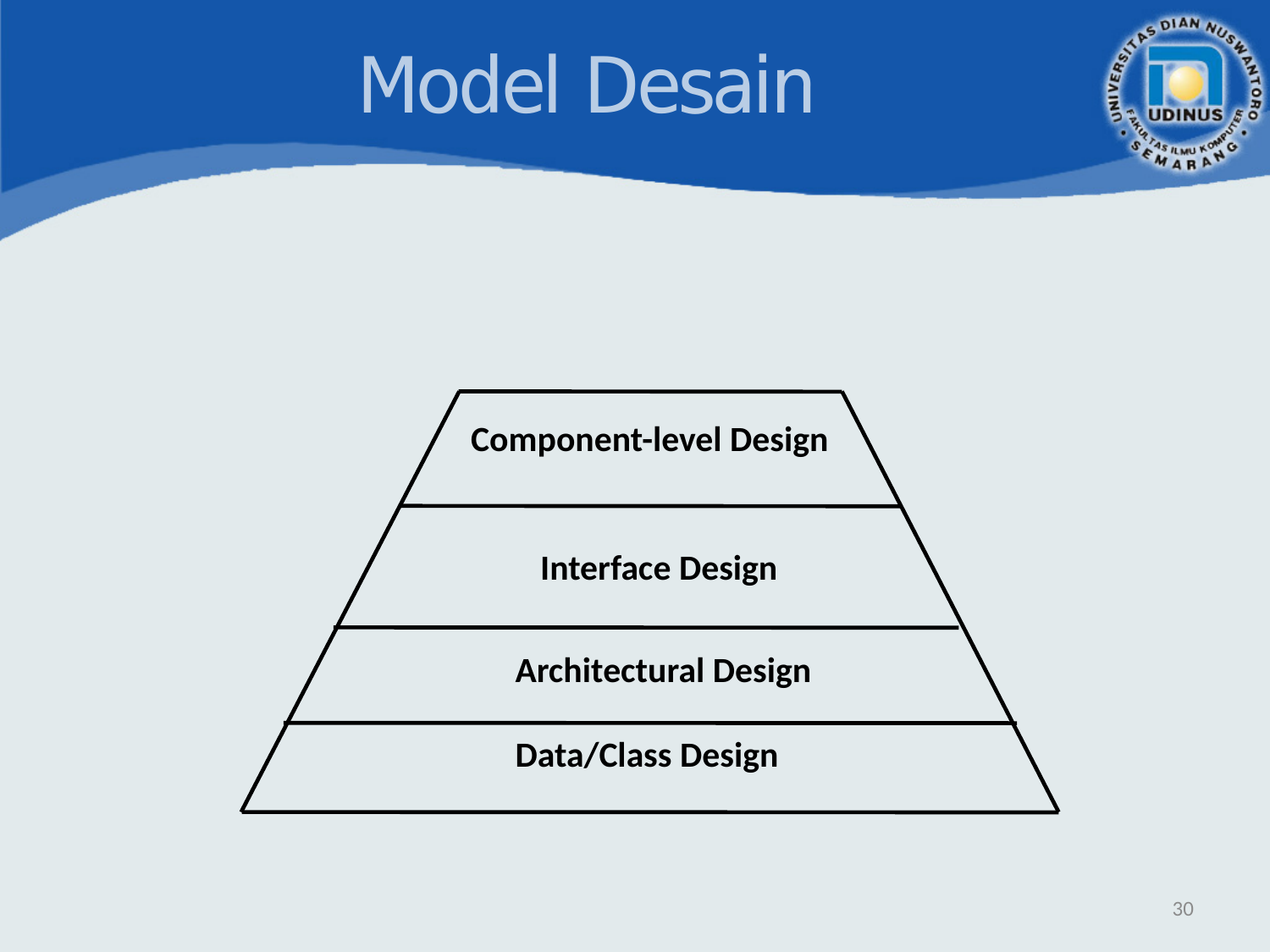

# Model Desain

Component-level Design

Interface Design

Architectural Design

Data/Class Design

30